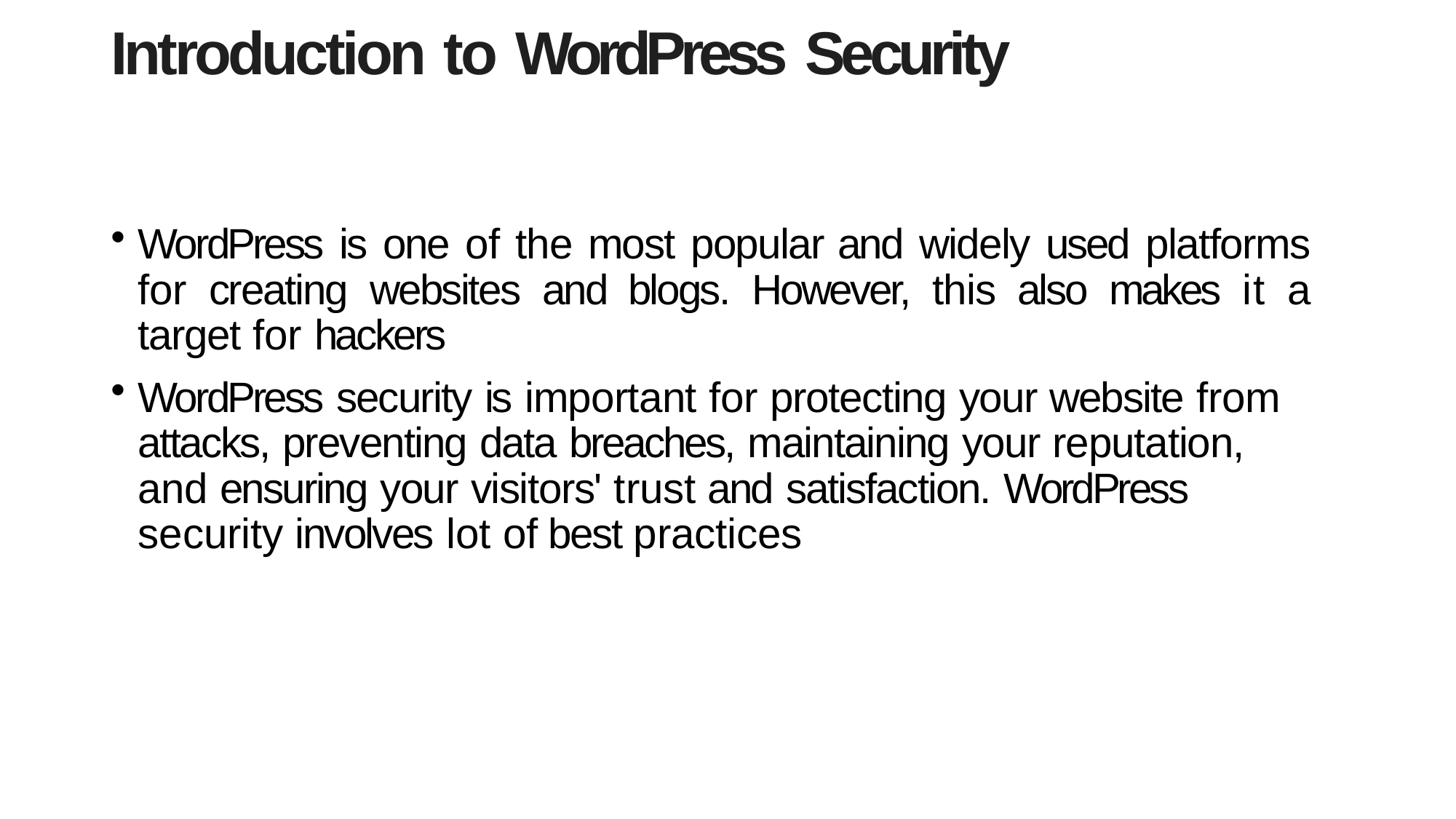

# Introduction to WordPress Security
WordPress is one of the most popular and widely used platforms for creating websites and blogs. However, this also makes it a target for hackers
WordPress security is important for protecting your website from attacks, preventing data breaches, maintaining your reputation, and ensuring your visitors' trust and satisfaction. WordPress security involves lot of best practices